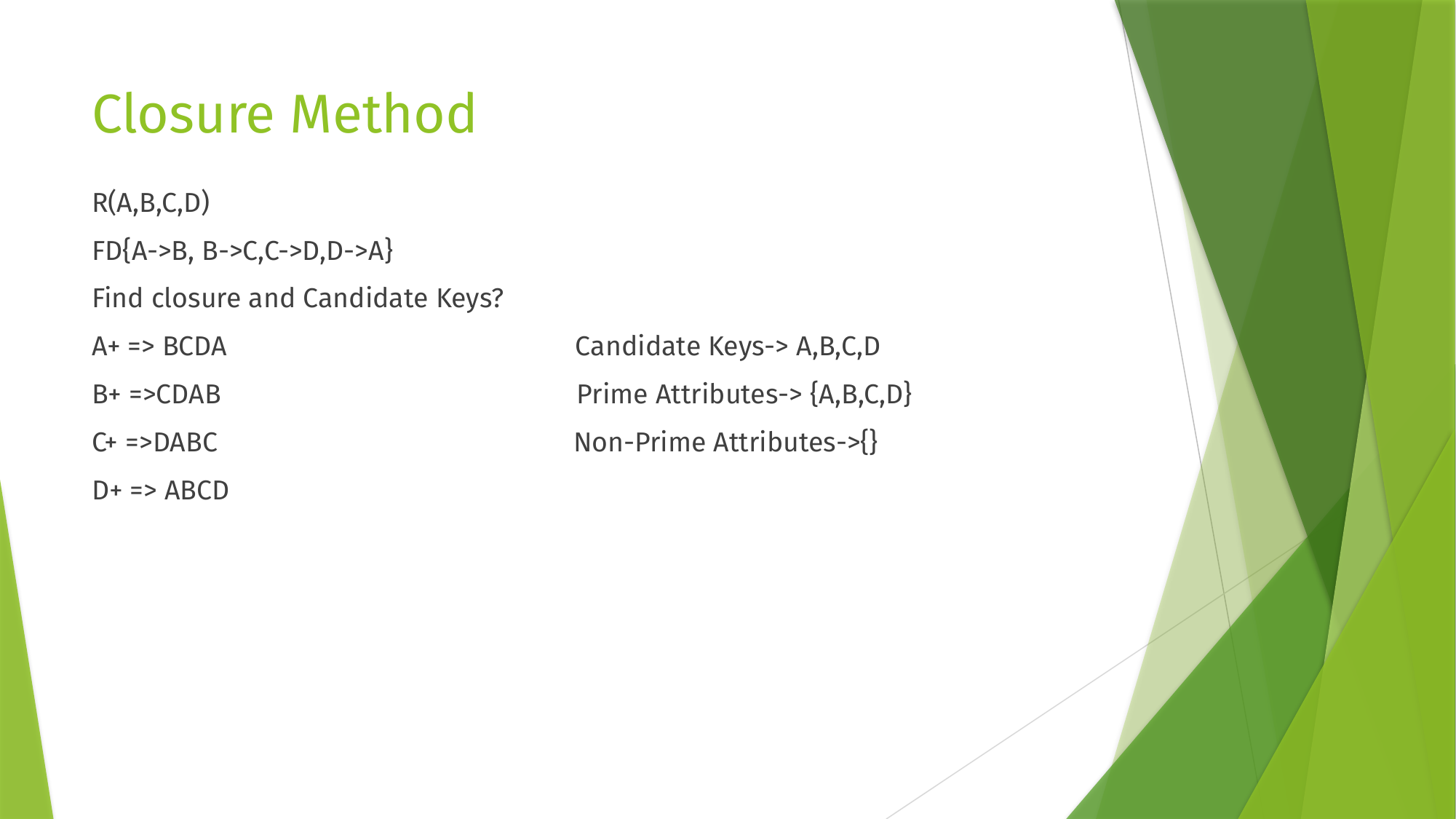

# Closure Method
R(A,B,C,D)
FD{A->B, B->C,C->D,D->A}
Find closure and Candidate Keys?
A+ => BCDA                                                Candidate Keys-> A,B,C,D
B+ =>CDAB                                                 Prime Attributes-> {A,B,C,D}
C+ =>DABC                                                 Non-Prime Attributes->{}
D+ => ABCD